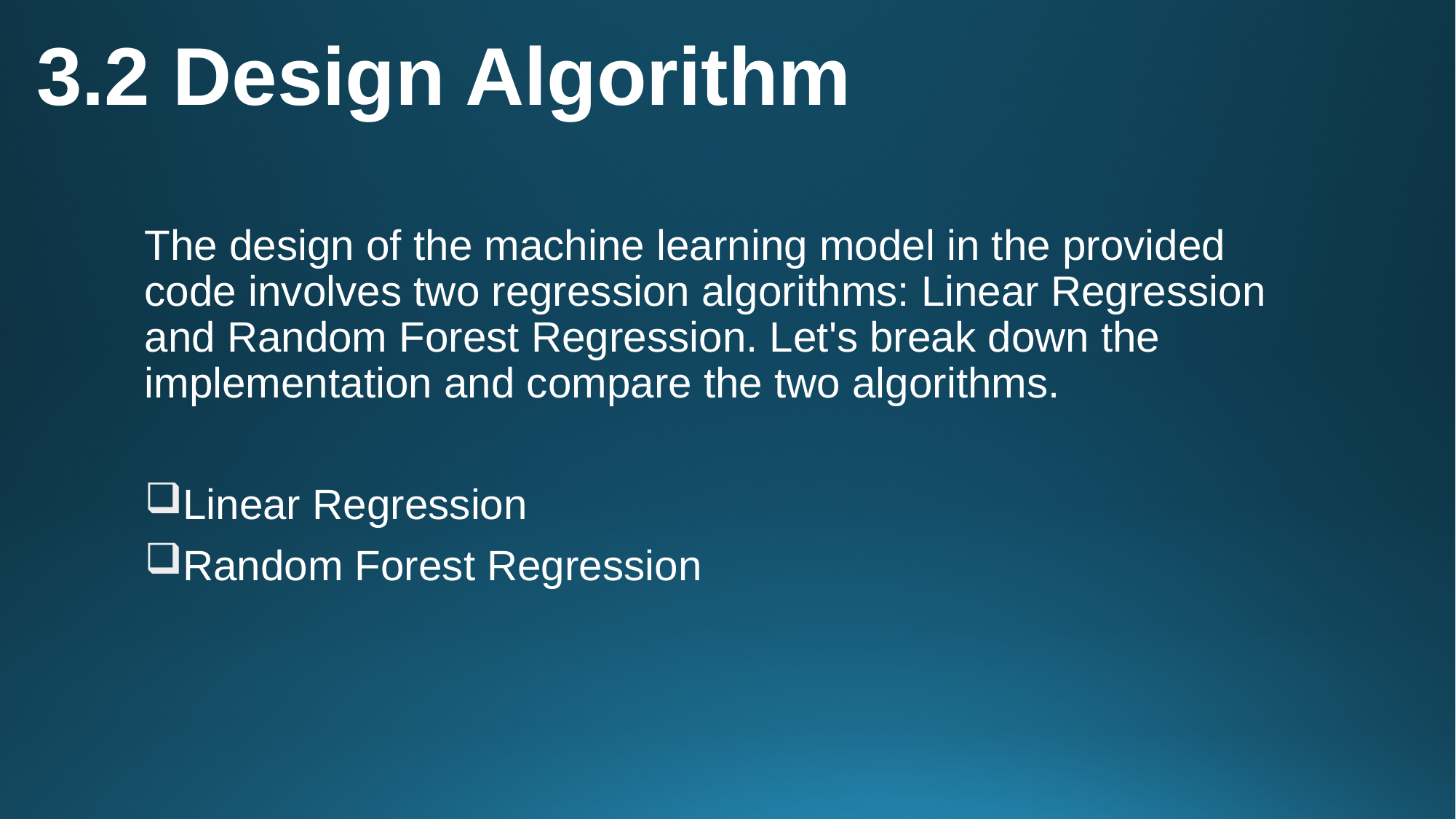

# 3.2 Design Algorithm
The design of the machine learning model in the provided code involves two regression algorithms: Linear Regression and Random Forest Regression. Let's break down the implementation and compare the two algorithms.

Linear Regression
Random Forest Regression